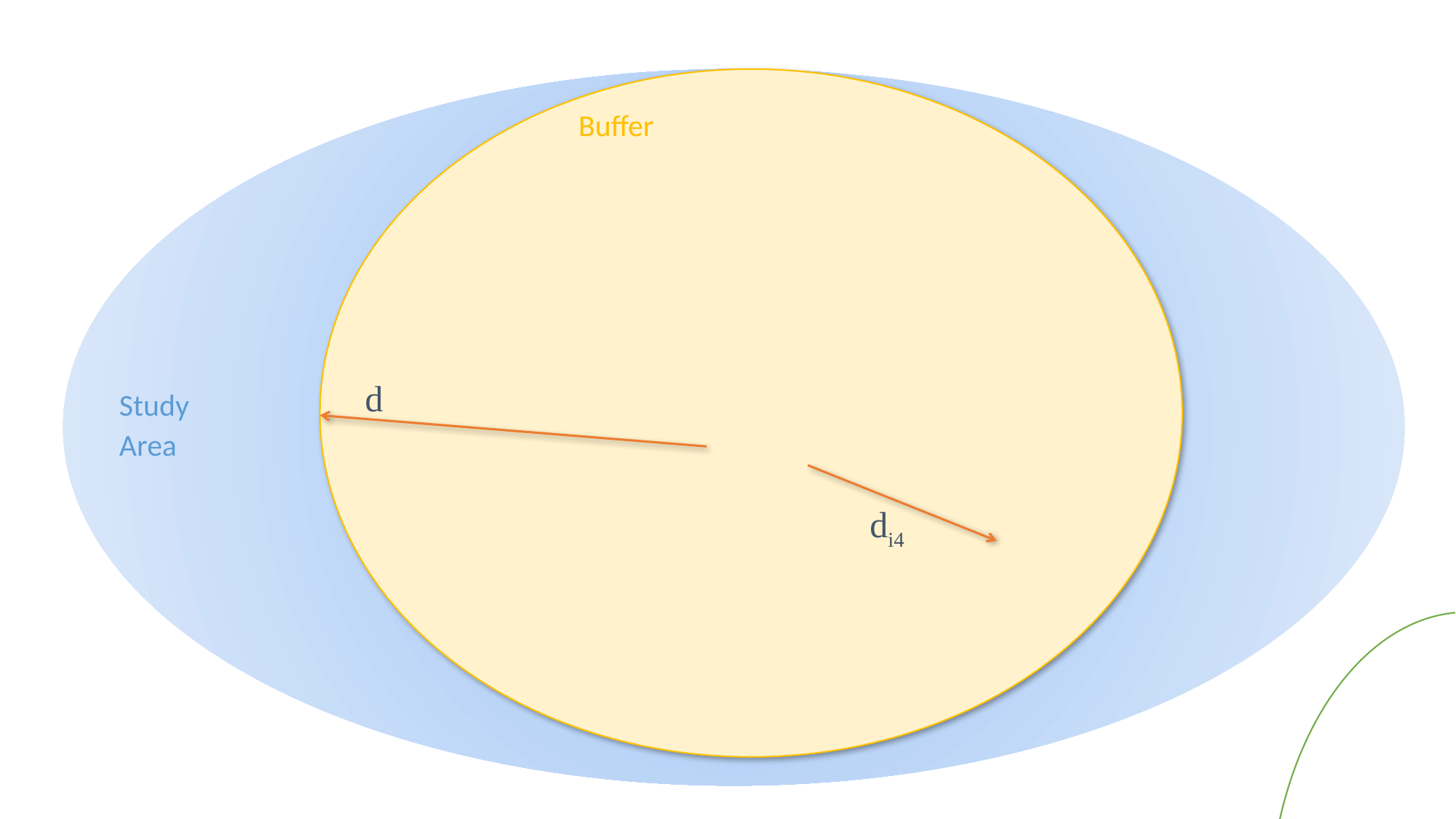

wij

j5

j1

j2

j4

j3

j6

j7
Buffer
d
Study Area
di4